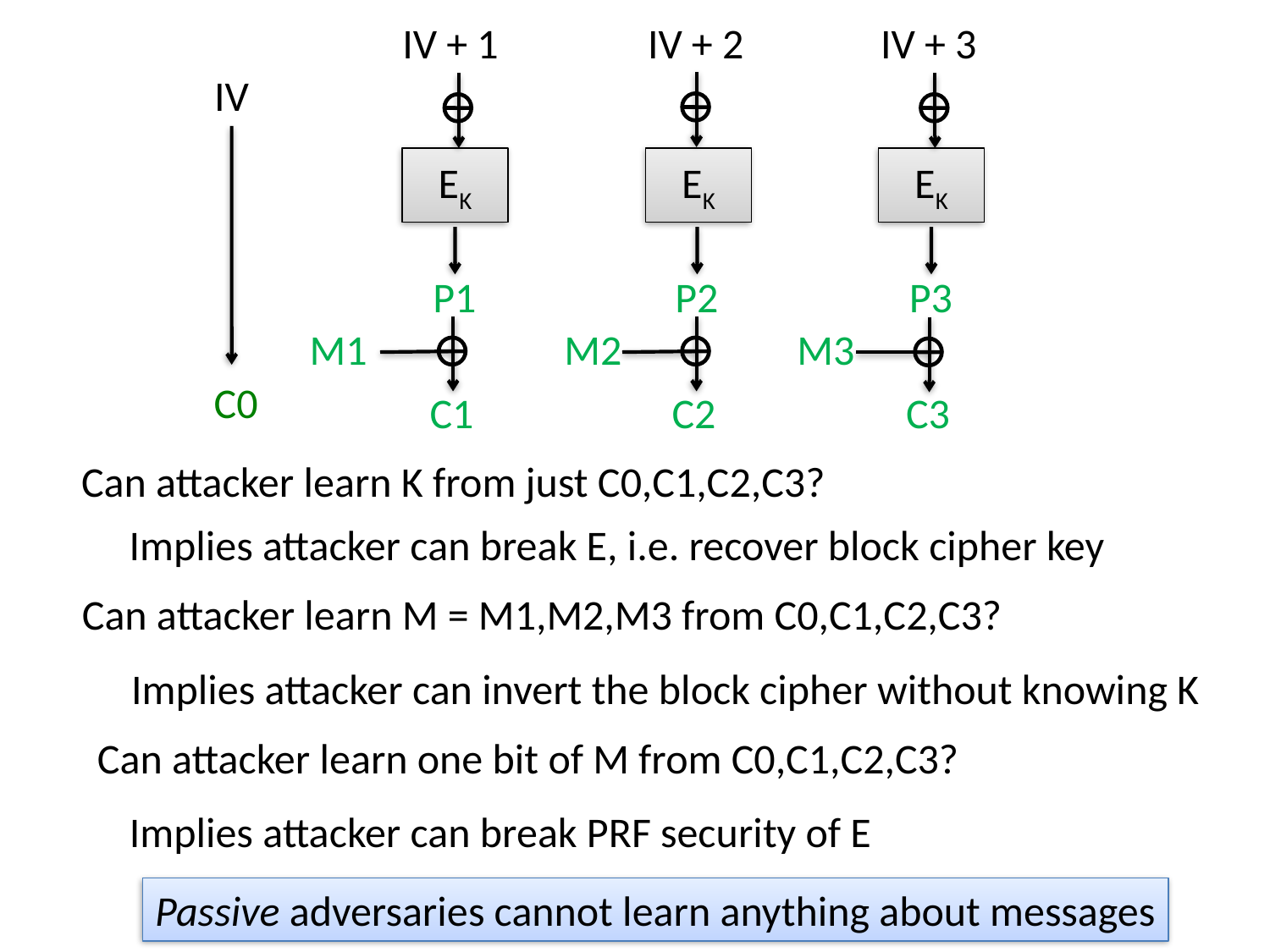

IV + 1
IV + 2
IV + 3
IV

EK
EK
EK
P1
P2
P3
M1
M2
M3

C0
C1
C2
C3
Can attacker learn K from just C0,C1,C2,C3?
Implies attacker can break E, i.e. recover block cipher key
Can attacker learn M = M1,M2,M3 from C0,C1,C2,C3?
Implies attacker can invert the block cipher without knowing K
Can attacker learn one bit of M from C0,C1,C2,C3?
Implies attacker can break PRF security of E
Passive adversaries cannot learn anything about messages